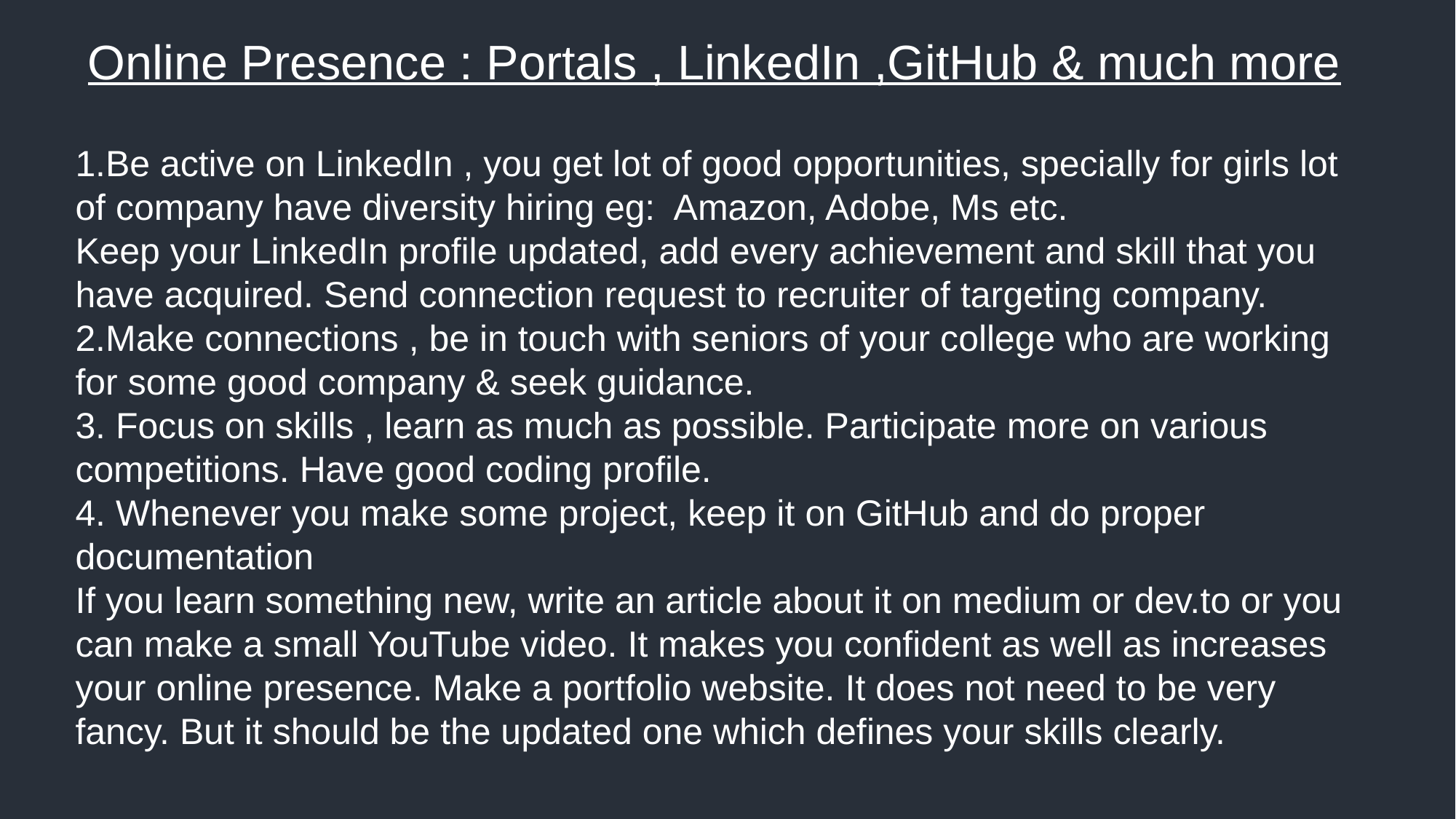

Online Presence : Portals , LinkedIn ,GitHub & much more
1.Be active on LinkedIn , you get lot of good opportunities, specially for girls lot of company have diversity hiring eg:  Amazon, Adobe, Ms etc.
Keep your LinkedIn profile updated, add every achievement and skill that you have acquired. Send connection request to recruiter of targeting company.
2.Make connections , be in touch with seniors of your college who are working for some good company & seek guidance.
3. Focus on skills , learn as much as possible. Participate more on various competitions. Have good coding profile.
4. Whenever you make some project, keep it on GitHub and do proper documentation
If you learn something new, write an article about it on medium or dev.to or you can make a small YouTube video. It makes you confident as well as increases your online presence. Make a portfolio website. It does not need to be very fancy. But it should be the updated one which defines your skills clearly.